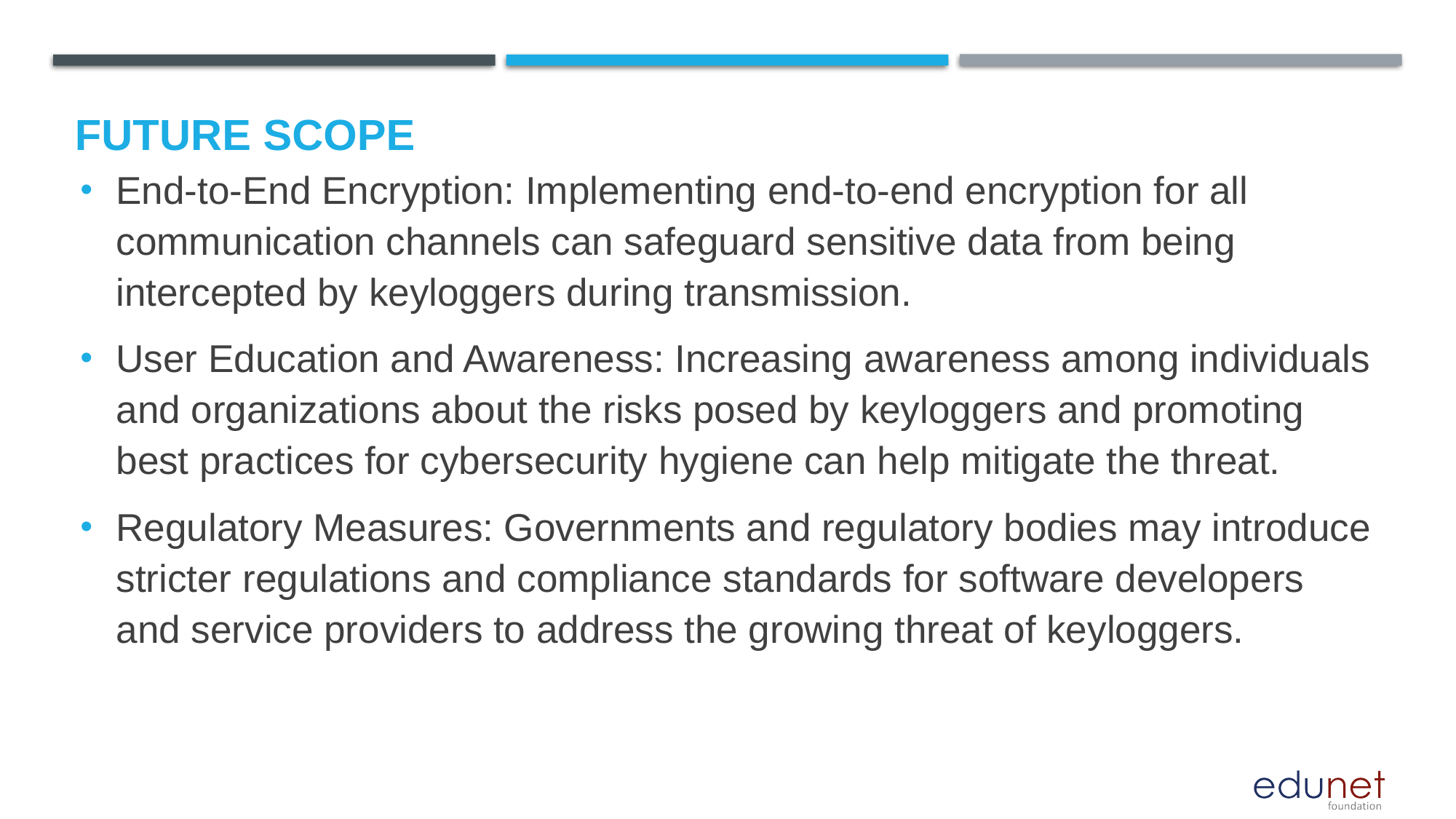

Future scope
End-to-End Encryption: Implementing end-to-end encryption for all communication channels can safeguard sensitive data from being intercepted by keyloggers during transmission.
User Education and Awareness: Increasing awareness among individuals and organizations about the risks posed by keyloggers and promoting best practices for cybersecurity hygiene can help mitigate the threat.
Regulatory Measures: Governments and regulatory bodies may introduce stricter regulations and compliance standards for software developers and service providers to address the growing threat of keyloggers.